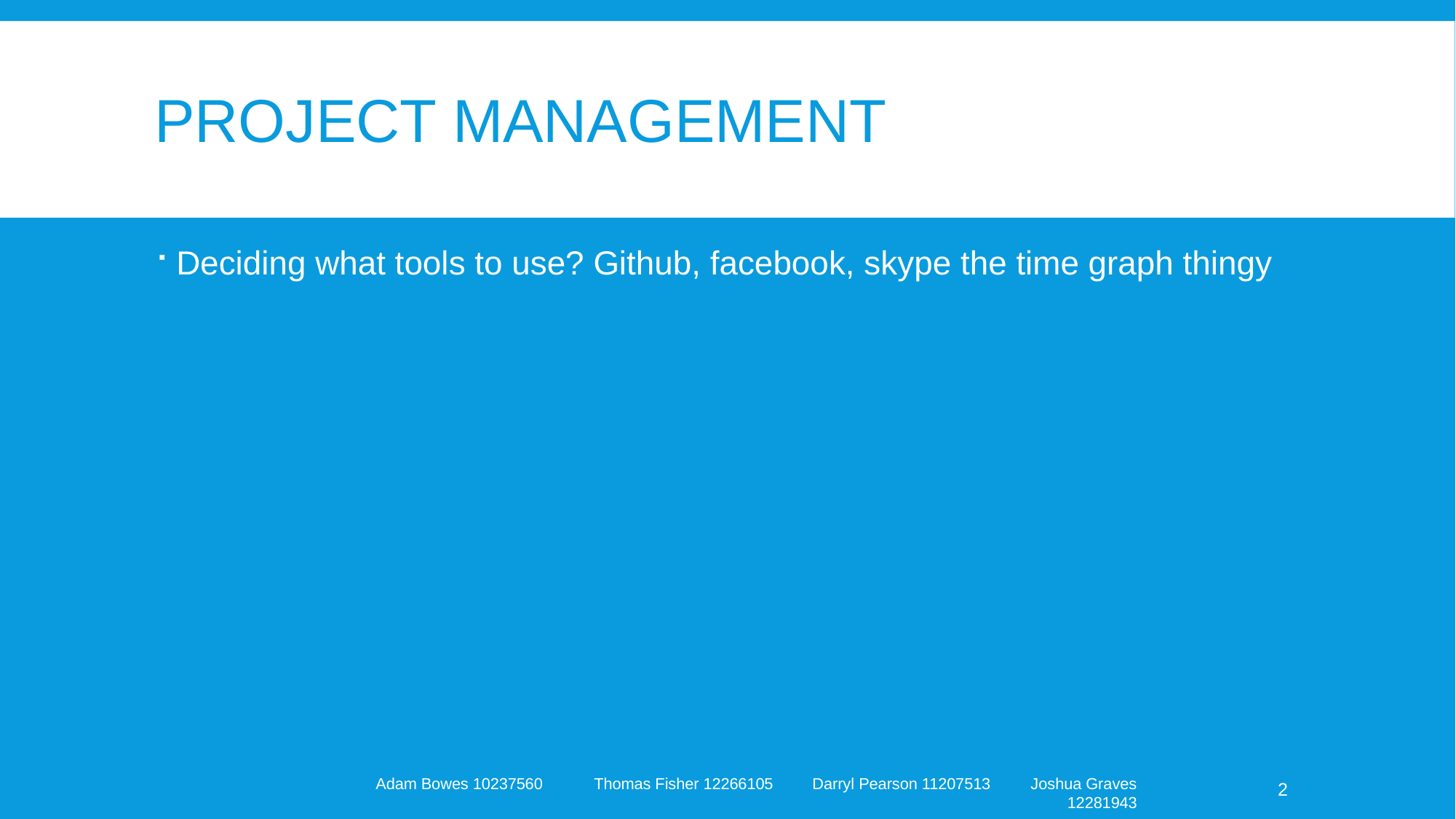

# project management
Deciding what tools to use? Github, facebook, skype the time graph thingy
2
Adam Bowes 10237560	Thomas Fisher 12266105	Darryl Pearson 11207513	Joshua Graves 12281943